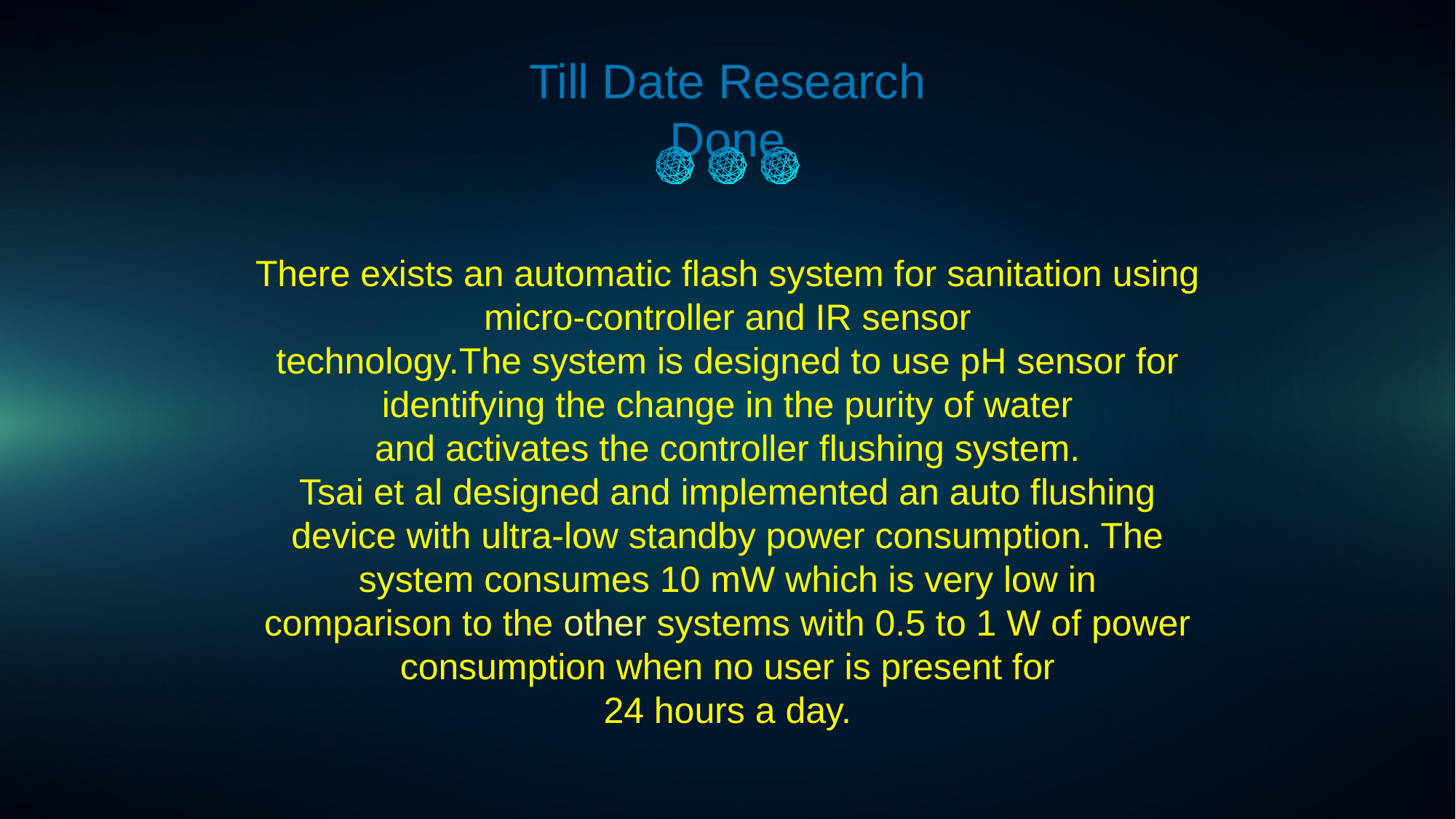

Till Date Research Done

There exists an automatic flash system for sanitation using micro-controller and IR sensor
technology.The system is designed to use pH sensor for identifying the change in the purity of water
and activates the controller flushing system.
Tsai et al designed and implemented an auto flushing
device with ultra-low standby power consumption. The system consumes 10 mW which is very low in
comparison to the other systems with 0.5 to 1 W of power consumption when no user is present for
24 hours a day.